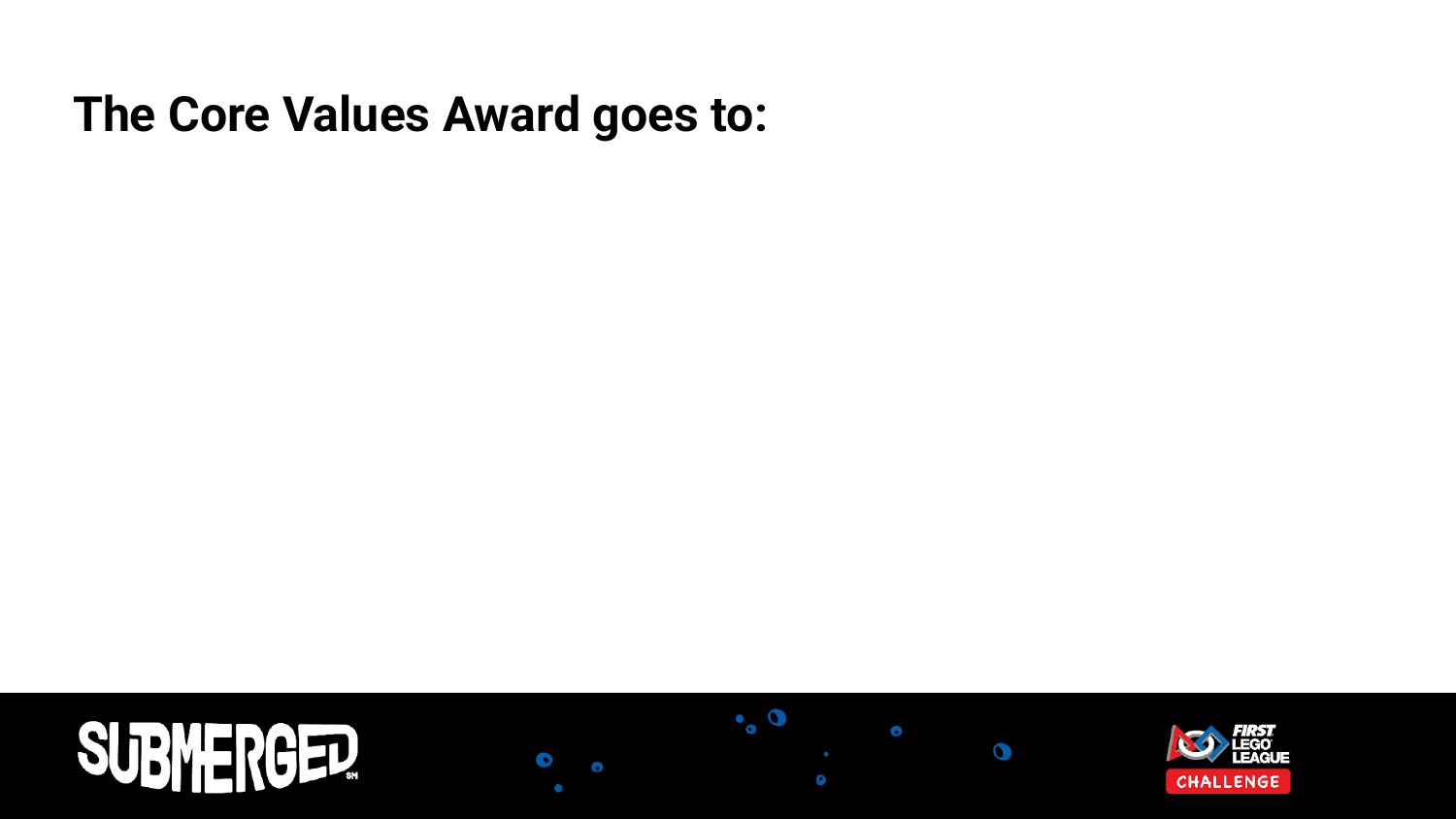

# The Core Values Award goes to: